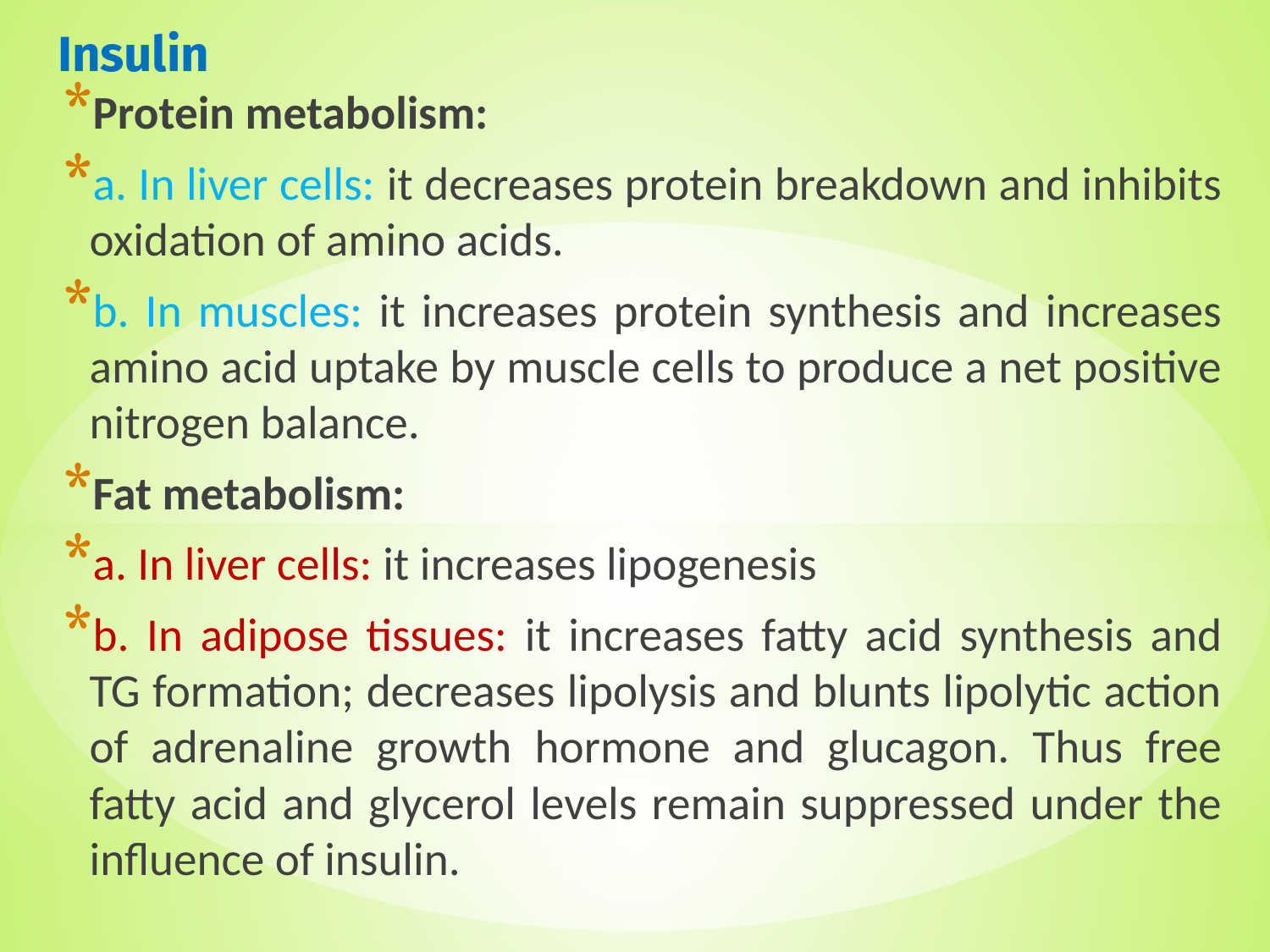

# Insulin
Protein metabolism:
a. In liver cells: it decreases protein breakdown and inhibits oxidation of amino acids.
b. In muscles: it increases protein synthesis and increases amino acid uptake by muscle cells to produce a net positive nitrogen balance.
Fat metabolism:
a. In liver cells: it increases lipogenesis
b. In adipose tissues: it increases fatty acid synthesis and TG formation; decreases lipolysis and blunts lipolytic action of adrenaline growth hormone and glucagon. Thus free fatty acid and glycerol levels remain suppressed under the influence of insulin.